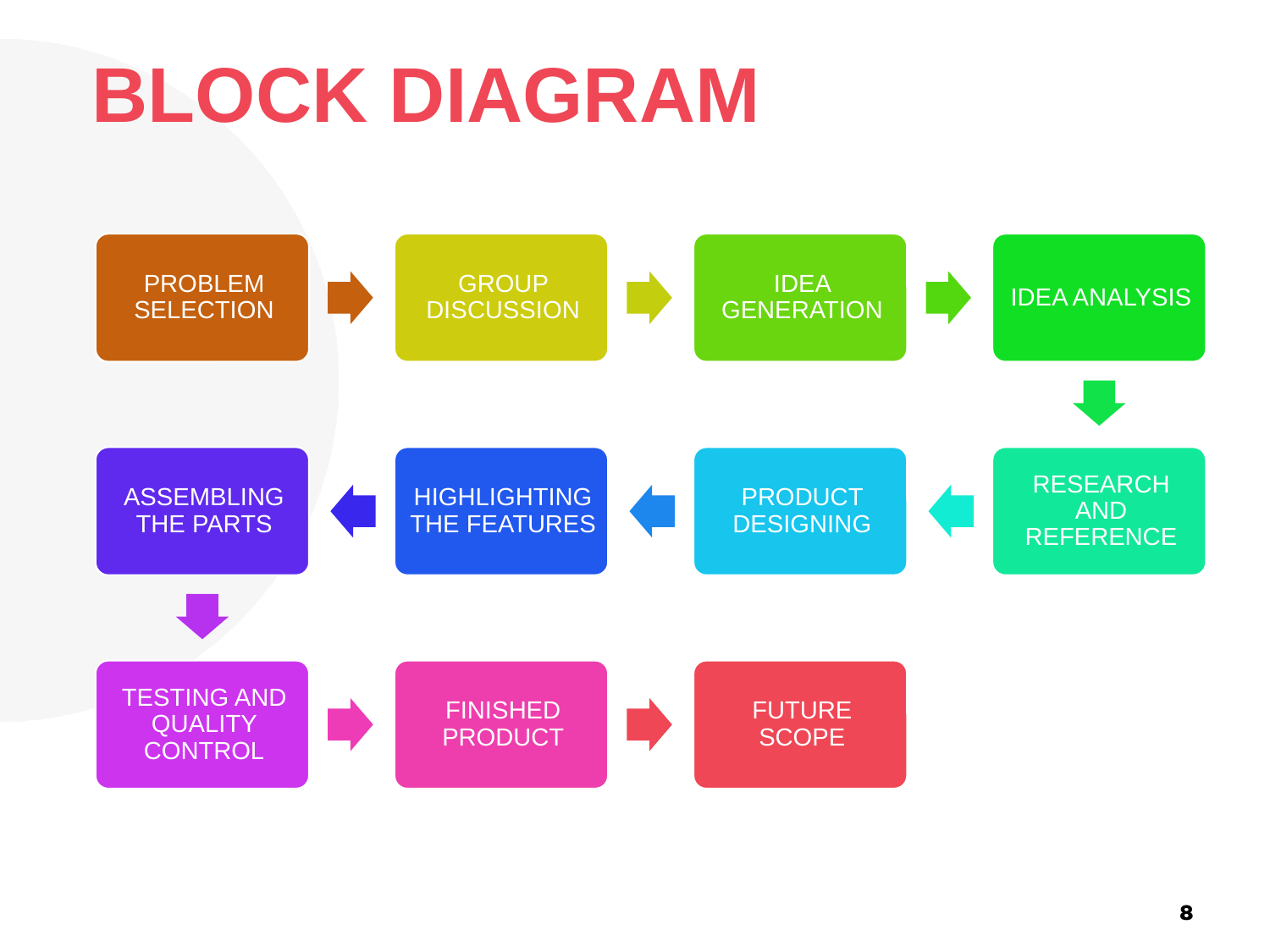

# BLOCK DIAGRAM
PROBLEM SELECTION

GROUP DISCUSSION

IDEA GENERATION

IDEA ANALYSIS

RESEARCH AND REFERENCE

PRODUCT DESIGNING

HIGHLIGHTING THE FEATURES

ASSEMBLING THE PARTS

TESTING AND QUALITY CONTROL

FINISHED PRODUCT

FUTURE SCOPE

8